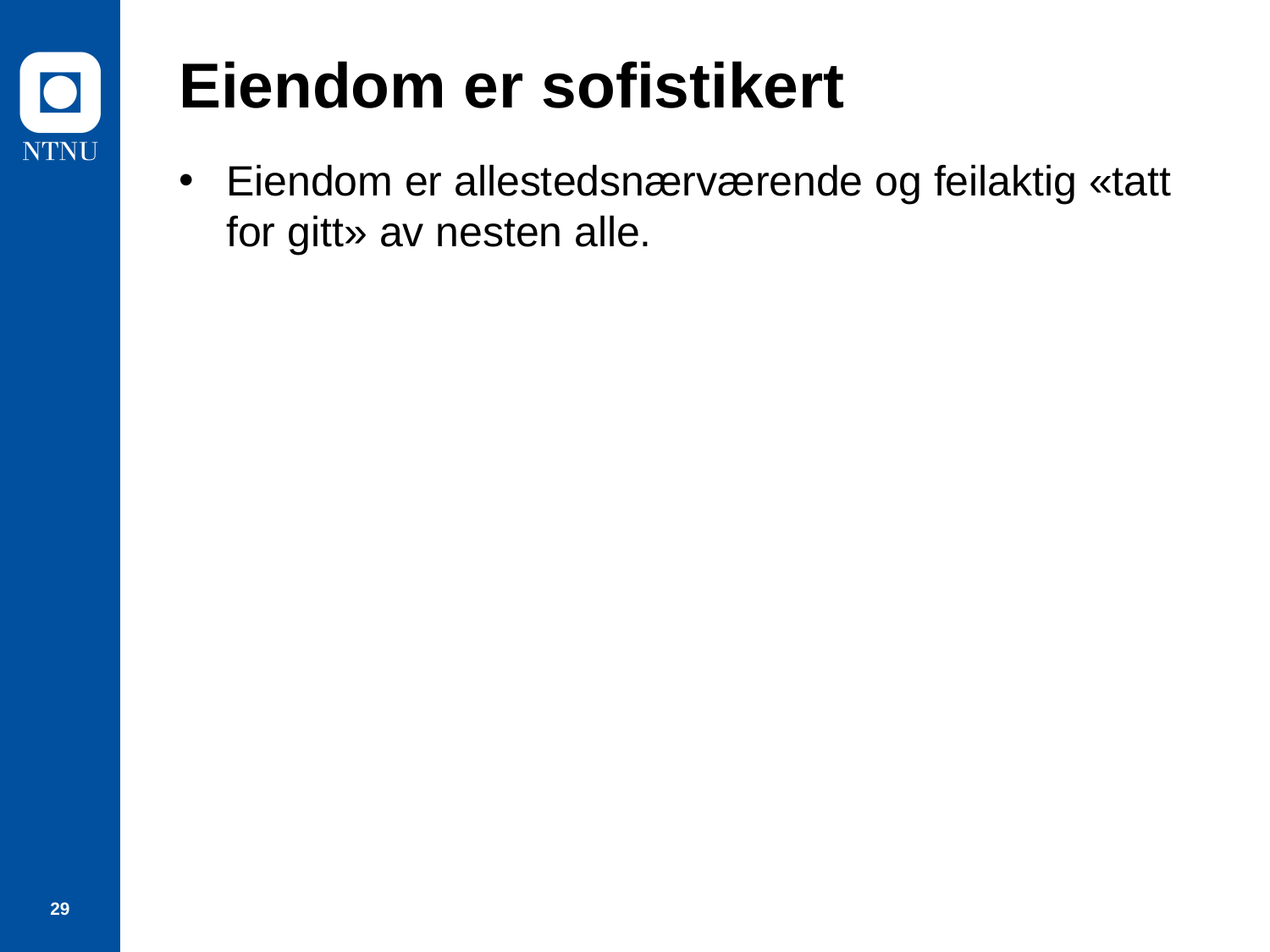

# Eiendom er sofistikert
Eiendom er allestedsnærværende og feilaktig «tatt for gitt» av nesten alle.